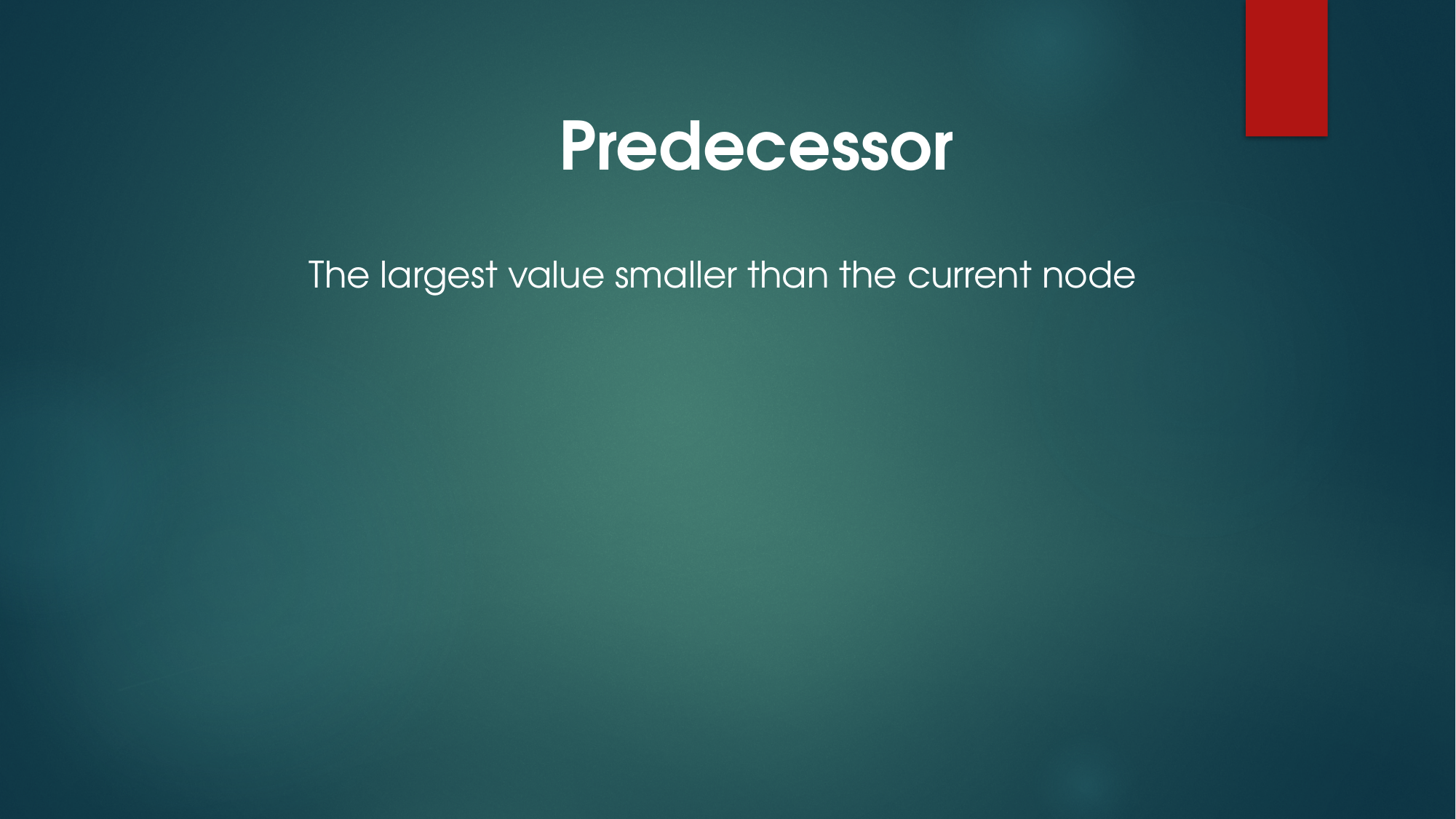

Predecessor
The largest value smaller than the current node